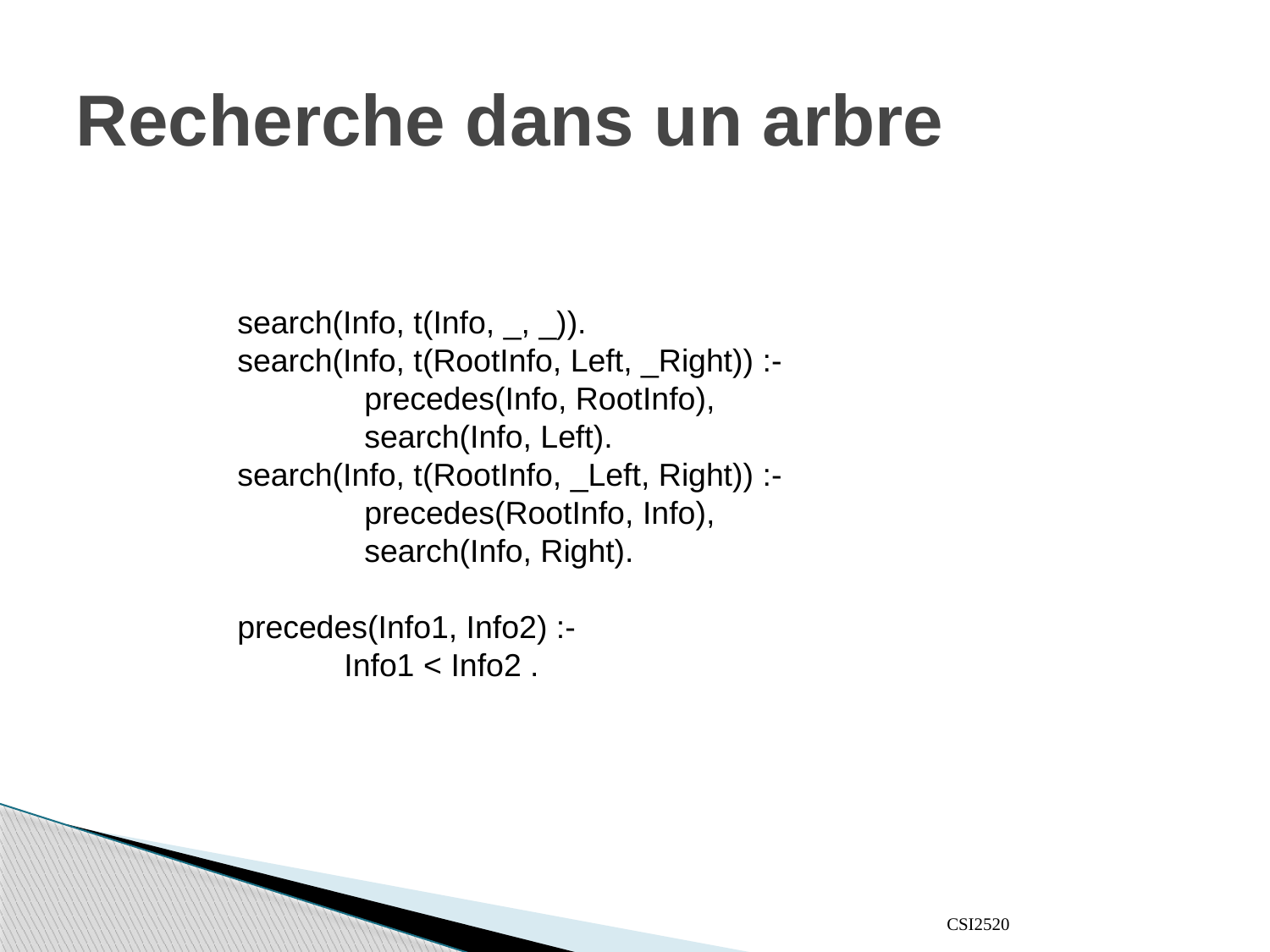

# Recherche dans un arbre
search(Info, t(Info, _, _)).
search(Info, t(RootInfo, Left, _Right)) :-
	precedes(Info, RootInfo),
	search(Info, Left).
search(Info, t(RootInfo, _Left, Right)) :-
	precedes(RootInfo, Info),
	search(Info, Right).

precedes(Info1, Info2) :-
            Info1 < Info2 .

CSI2520